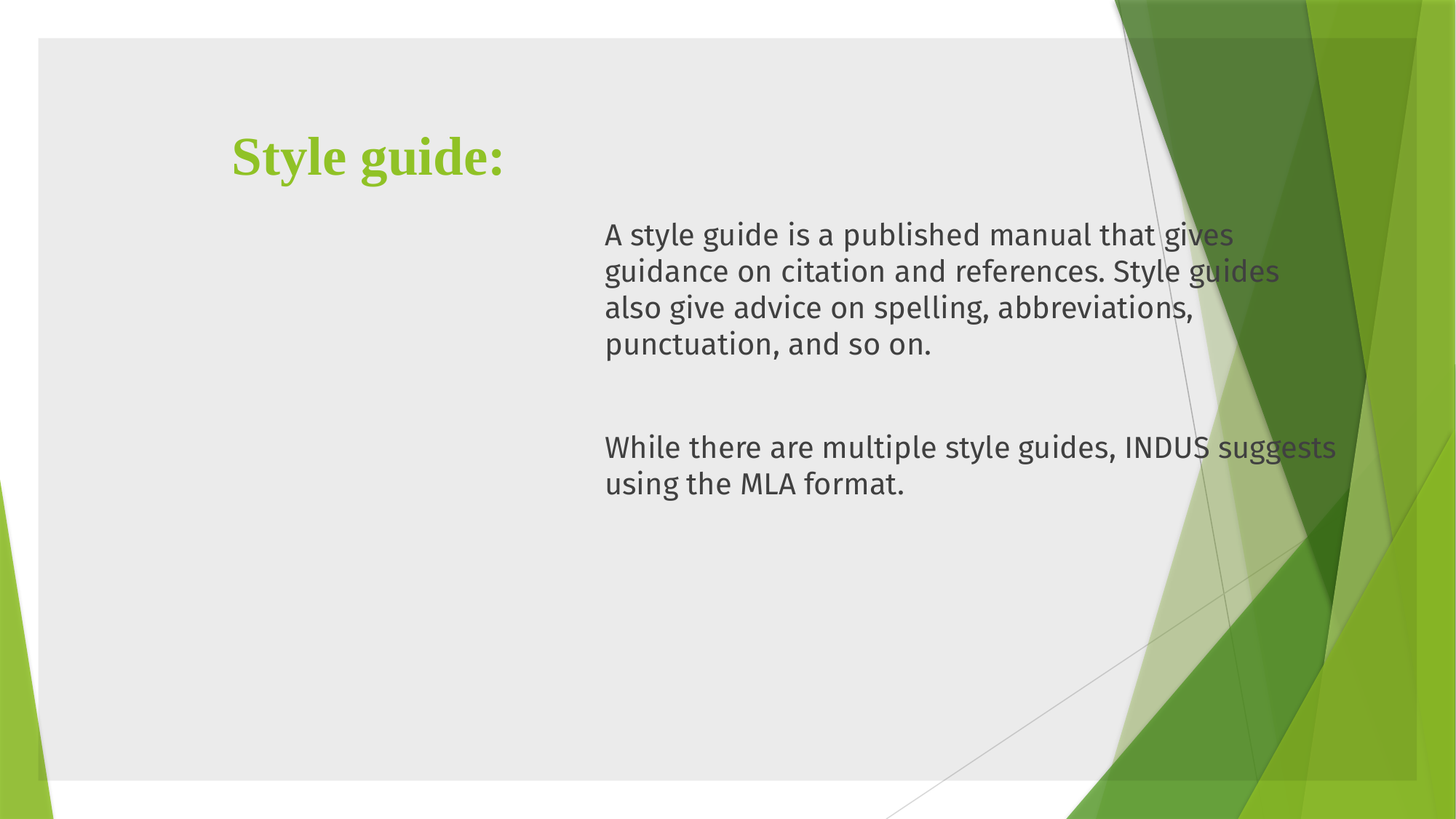

# Style guide:
A style guide is a published manual that gives guidance on citation and references. Style guides also give advice on spelling, abbreviations, punctuation, and so on.

While there are multiple style guides, INDUS suggests using the MLA format.